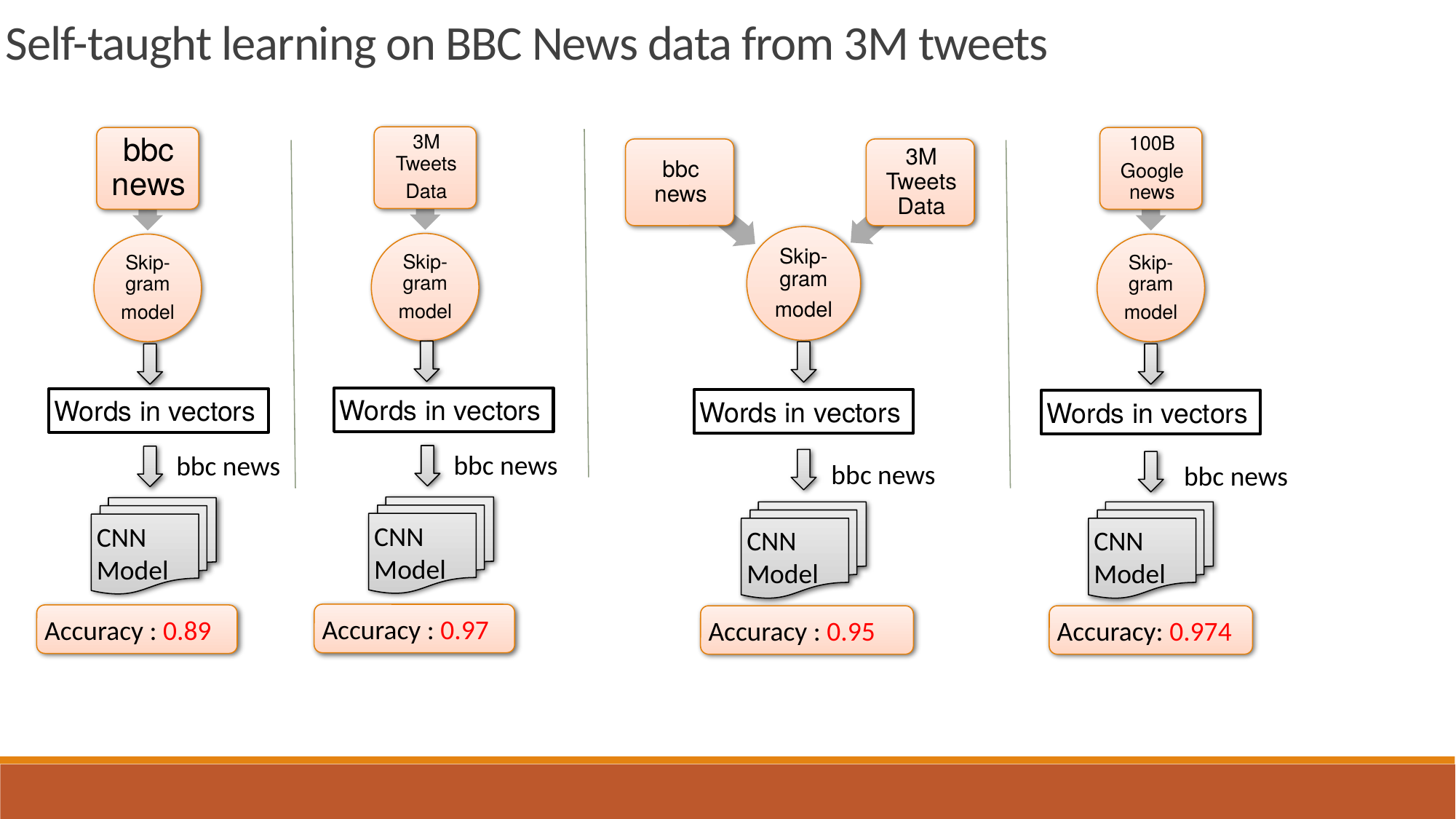

Self-taught learning on BBC News data from 3M tweets
Skip-gram
model
3M Tweets
Data
Skip-gram
model
bbc news
Skip-gram
model
100B
Google news
Skip-gram
model
bbc news
3M Tweets Data

Words in vectors
Words in vectors
Words in vectors
Words in vectors
bbc news
bbc news

bbc news

bbc news
CNN Model
CNN Model
CNN Model
CNN Model
Accuracy : 0.97
Accuracy : 0.89
Accuracy : 0.95
Accuracy: 0.974